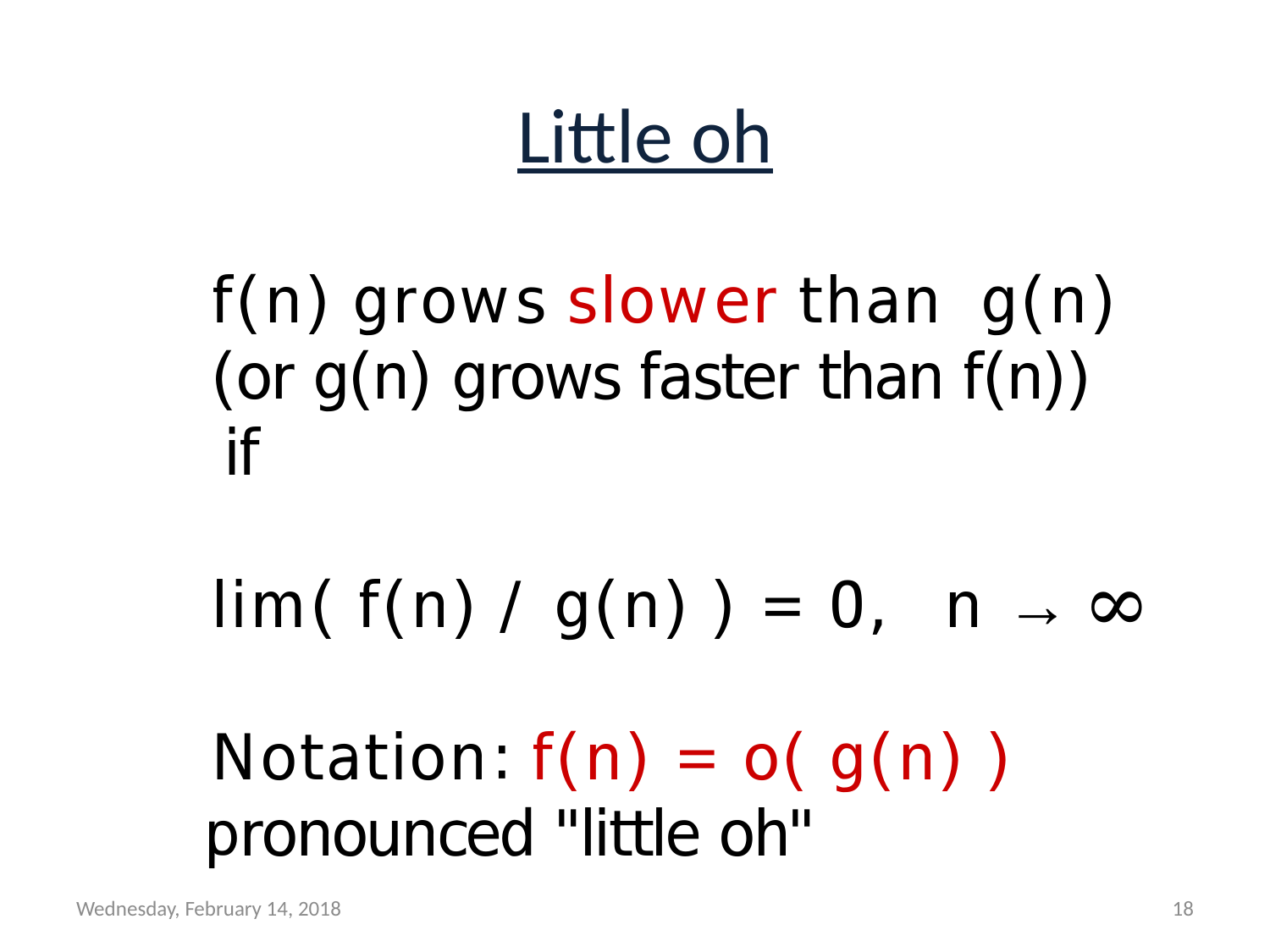

Little oh
f(n) grows slower than  g(n)
    	(or g(n) grows faster than f(n))
       if

lim( f(n) / g(n) ) = 0,   n → ∞

	Notation: f(n) = o( g(n) )
      pronounced "little oh"
Wednesday, February 14, 2018
18